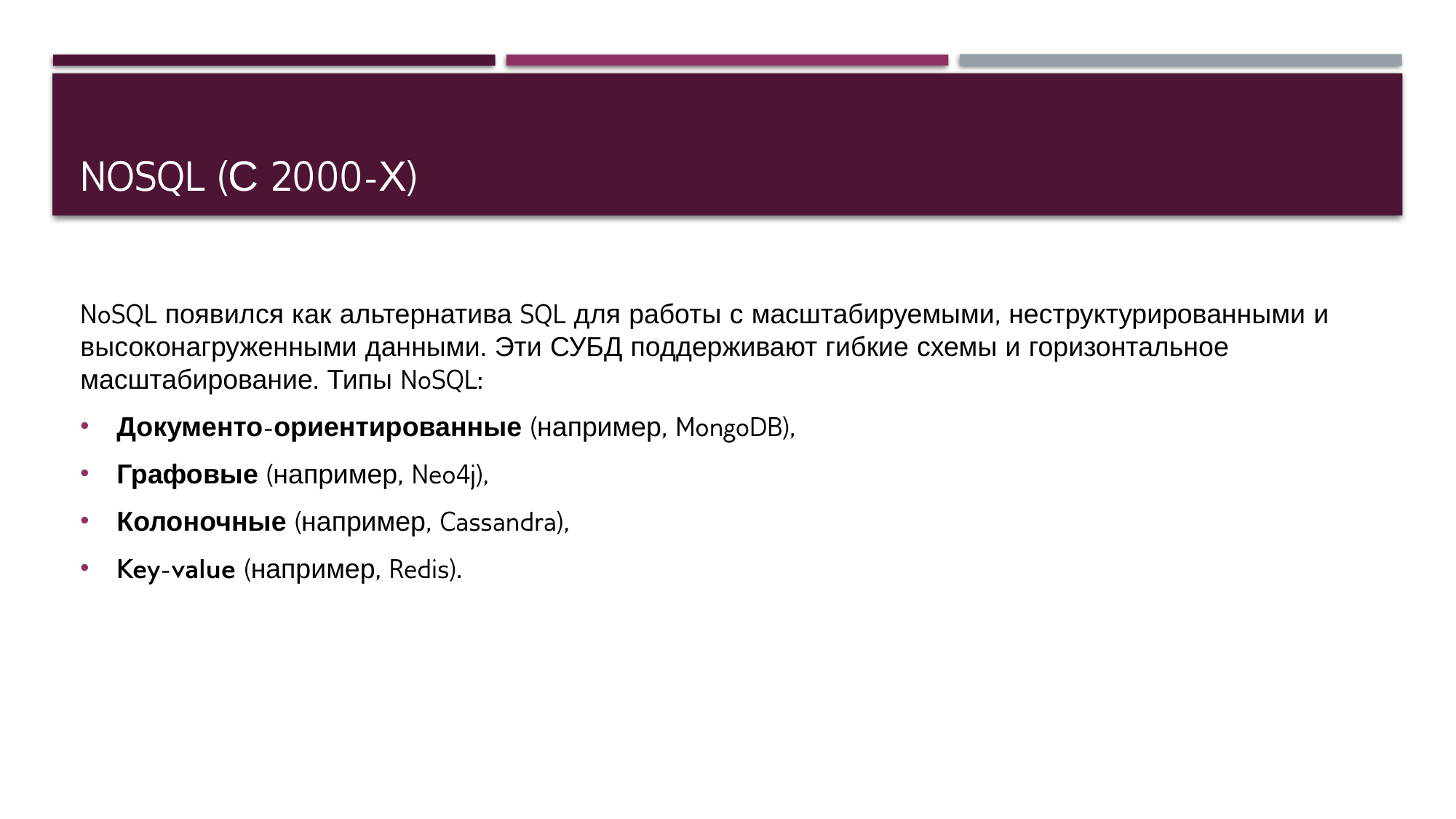

# NoSQL (с 2000-х)
NoSQL появился как альтернатива SQL для работы с масштабируемыми, неструктурированными и высоконагруженными данными. Эти СУБД поддерживают гибкие схемы и горизонтальное масштабирование. Типы NoSQL:
Документо-ориентированные (например, MongoDB),
Графовые (например, Neo4j),
Колоночные (например, Cassandra),
Key-value (например, Redis).